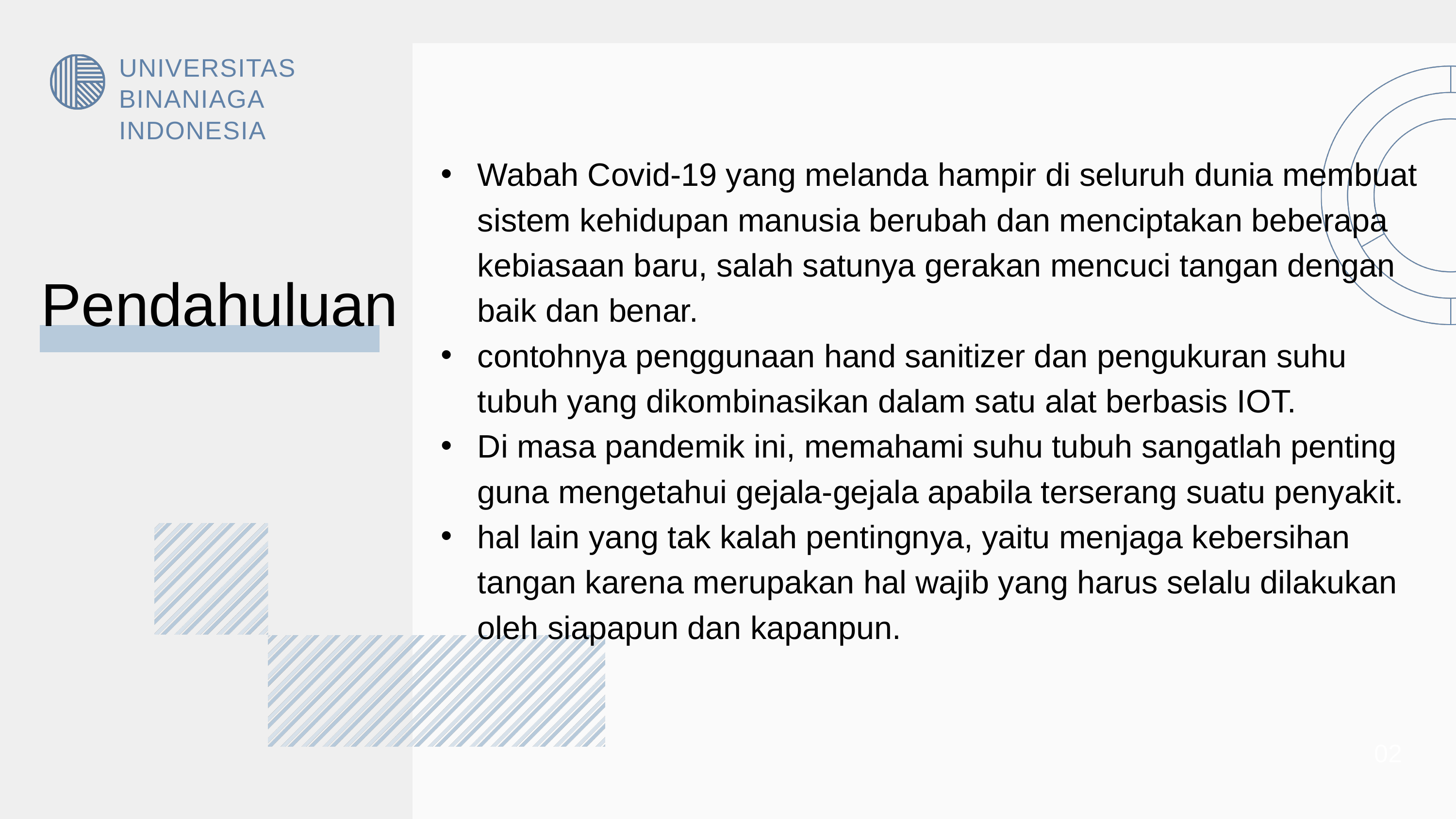

UNIVERSITAS
BINANIAGA INDONESIA

Wabah Covid-19 yang melanda hampir di seluruh dunia membuat sistem kehidupan manusia berubah dan menciptakan beberapa kebiasaan baru, salah satunya gerakan mencuci tangan dengan baik dan benar.
contohnya penggunaan hand sanitizer dan pengukuran suhu tubuh yang dikombinasikan dalam satu alat berbasis IOT.
Di masa pandemik ini, memahami suhu tubuh sangatlah penting guna mengetahui gejala-gejala apabila terserang suatu penyakit.
hal lain yang tak kalah pentingnya, yaitu menjaga kebersihan tangan karena merupakan hal wajib yang harus selalu dilakukan oleh siapapun dan kapanpun.
Pendahuluan

02